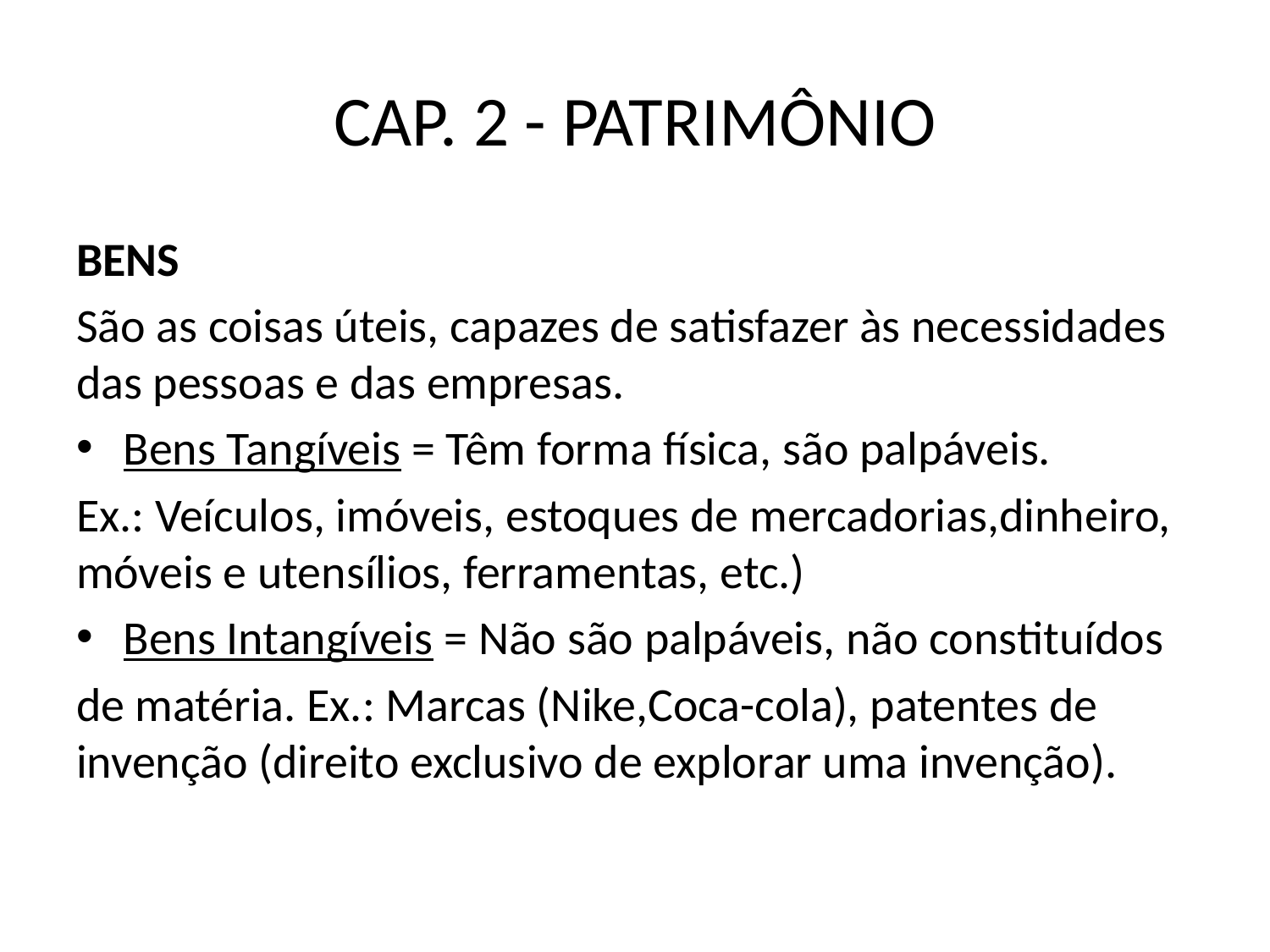

# CAP. 2 - PATRIMÔNIO
BENS
São as coisas úteis, capazes de satisfazer às necessidades das pessoas e das empresas.
Bens Tangíveis = Têm forma física, são palpáveis.
Ex.: Veículos, imóveis, estoques de mercadorias,dinheiro, móveis e utensílios, ferramentas, etc.)
Bens Intangíveis = Não são palpáveis, não constituídos
de matéria. Ex.: Marcas (Nike,Coca-cola), patentes de invenção (direito exclusivo de explorar uma invenção).